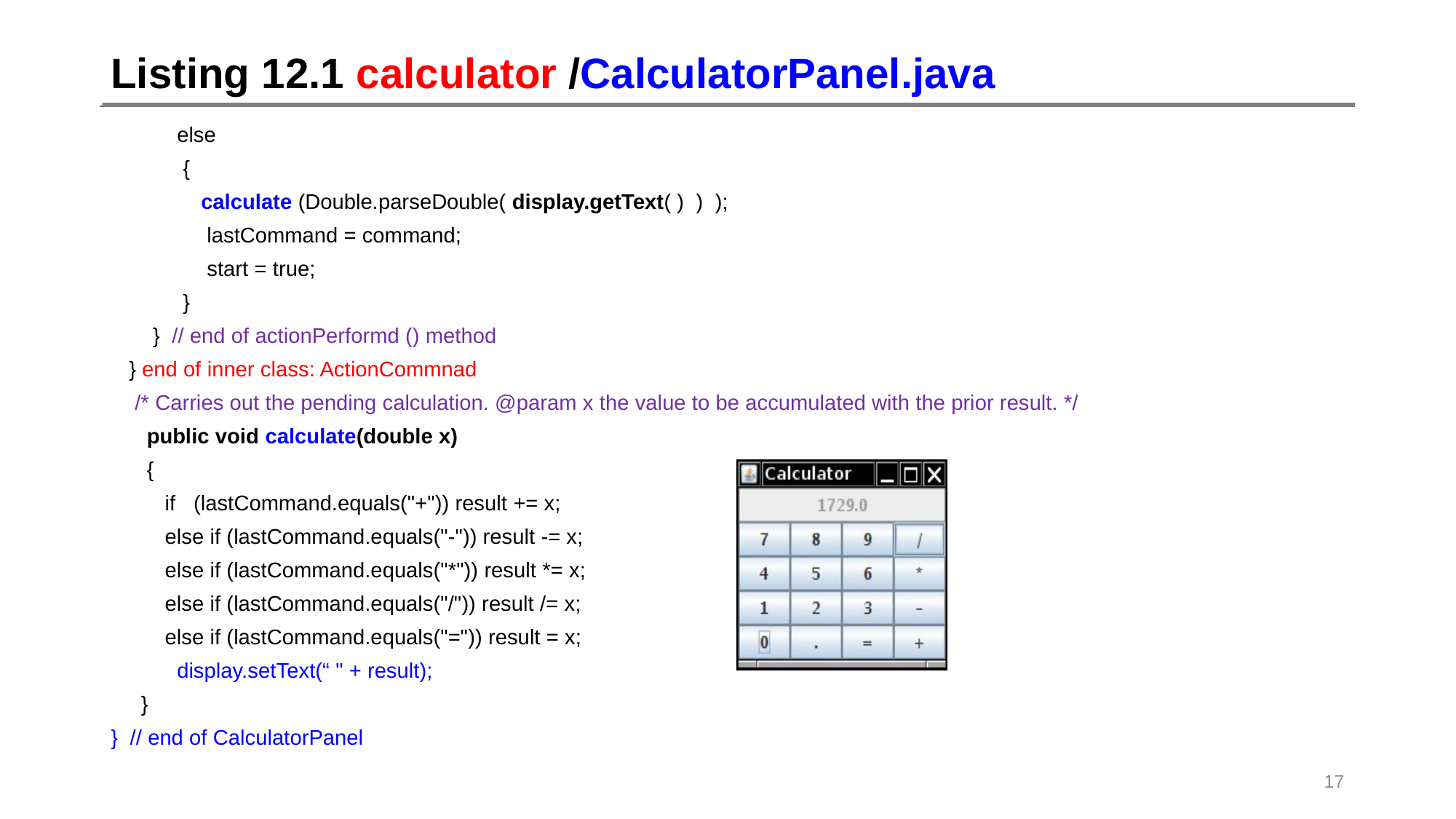

# Listing 12.1 calculator /CalculatorPanel.java
           else
            {
               calculate (Double.parseDouble( display.getText( )  )  );
                lastCommand = command;
                start = true;
            }
       }  // end of actionPerformd () method
   } end of inner class: ActionCommnad
    /* Carries out the pending calculation. @param x the value to be accumulated with the prior result. */
      public void calculate(double x)
      {
         if   (lastCommand.equals("+")) result += x;
         else if (lastCommand.equals("-")) result -= x;
         else if (lastCommand.equals("*")) result *= x;
         else if (lastCommand.equals("/")) result /= x;
         else if (lastCommand.equals("=")) result = x;
           display.setText(“ " + result);
     }
}  // end of CalculatorPanel

17